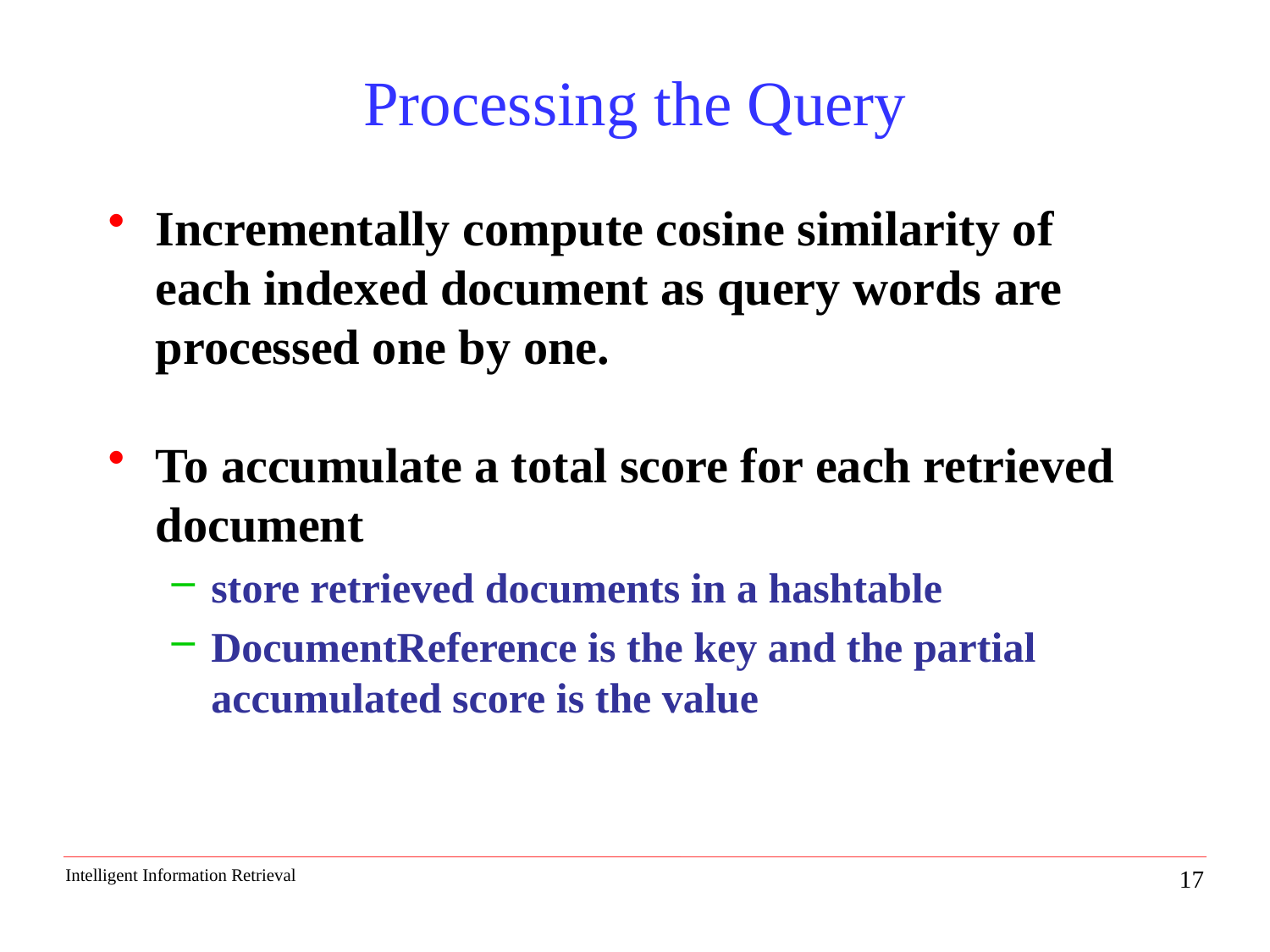

# Processing the Query
Incrementally compute cosine similarity of each indexed document as query words are processed one by one.

To accumulate a total score for each retrieved document
store retrieved documents in a hashtable
DocumentReference is the key and the partial accumulated score is the value

17